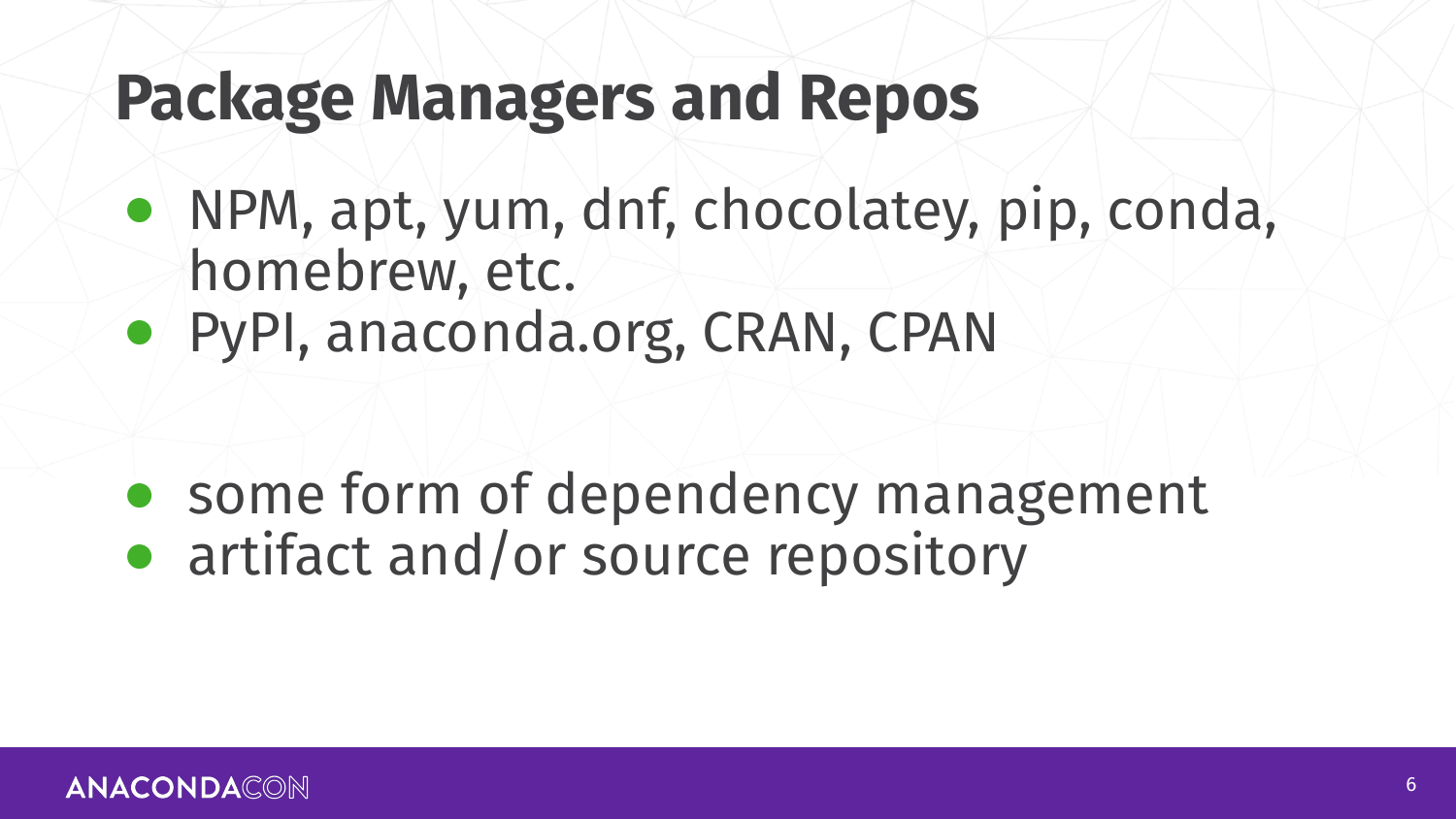

# Package Managers and Repos
NPM, apt, yum, dnf, chocolatey, pip, conda, homebrew, etc.
PyPI, anaconda.org, CRAN, CPAN

some form of dependency management
artifact and/or source repository
6